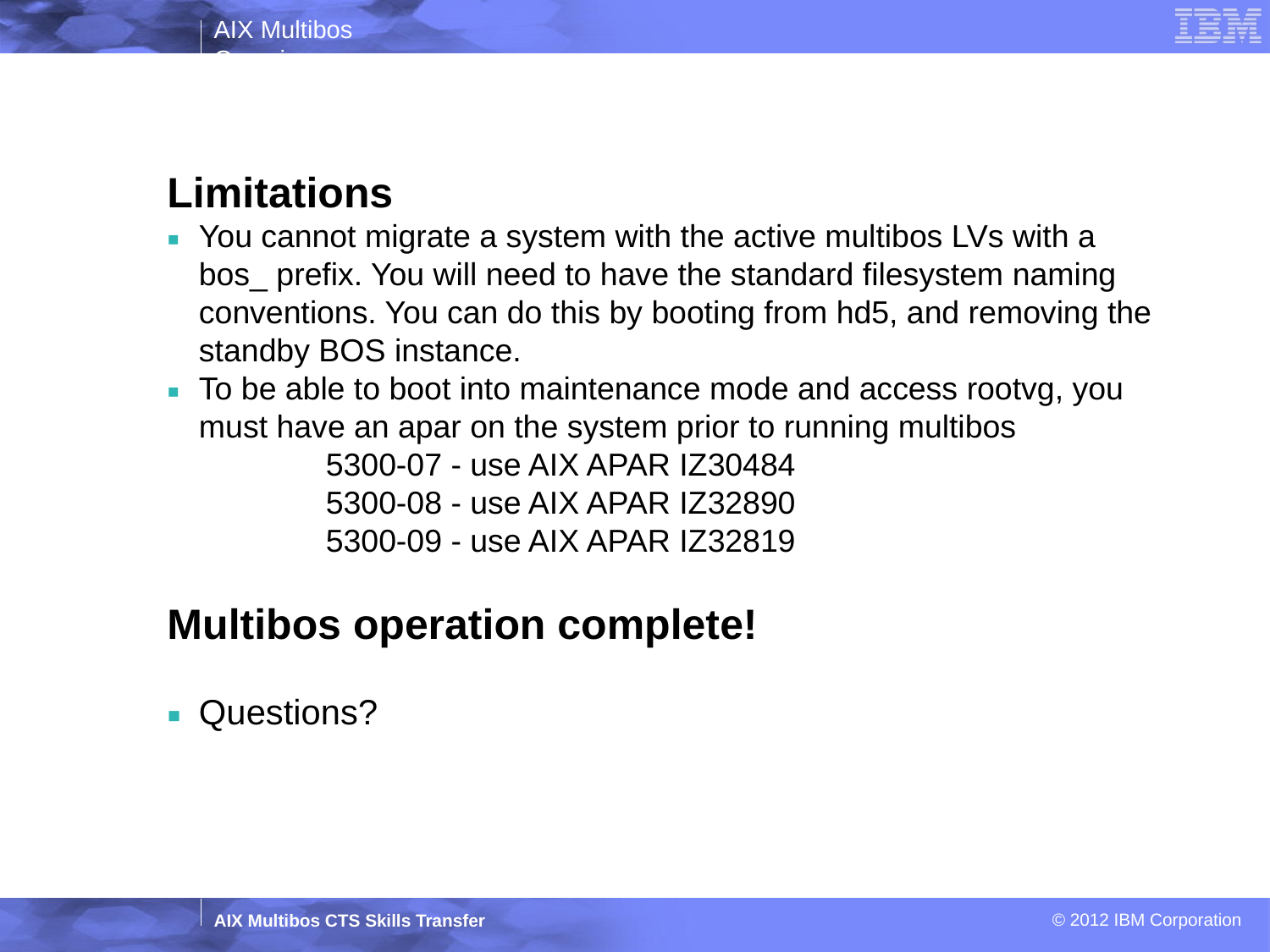

Limitations
You cannot migrate a system with the active multibos LVs with a bos_ prefix. You will need to have the standard filesystem naming conventions. You can do this by booting from hd5, and removing the standby BOS instance.
To be able to boot into maintenance mode and access rootvg, you must have an apar on the system prior to running multibos
		5300-07 - use AIX APAR IZ30484
		5300-08 - use AIX APAR IZ32890
		5300-09 - use AIX APAR IZ32819

Multibos operation complete!

Questions?